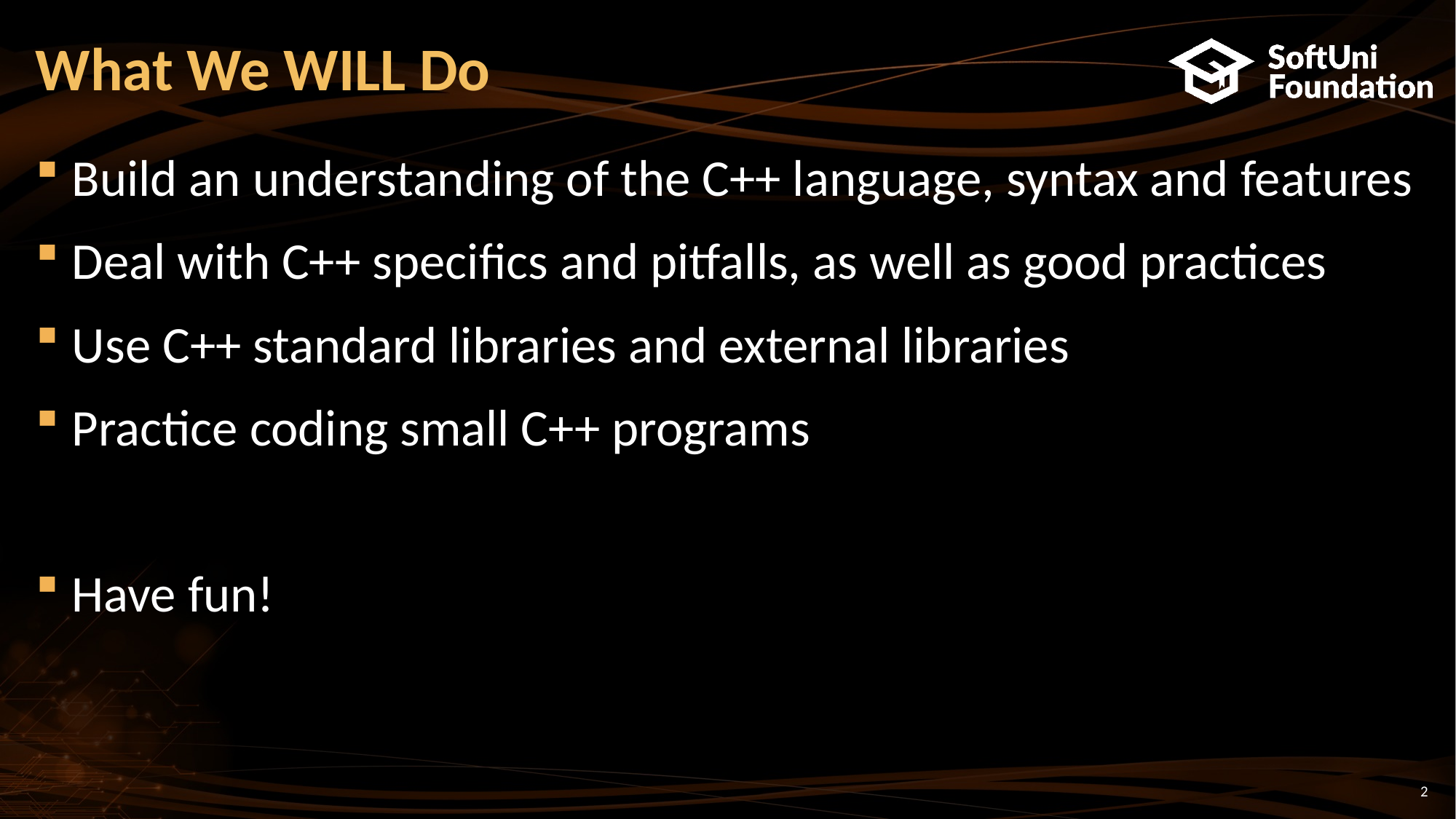

# What We WILL Do
Build an understanding of the C++ language, syntax and features
Deal with C++ specifics and pitfalls, as well as good practices
Use C++ standard libraries and external libraries
Practice coding small C++ programs

Have fun!

2